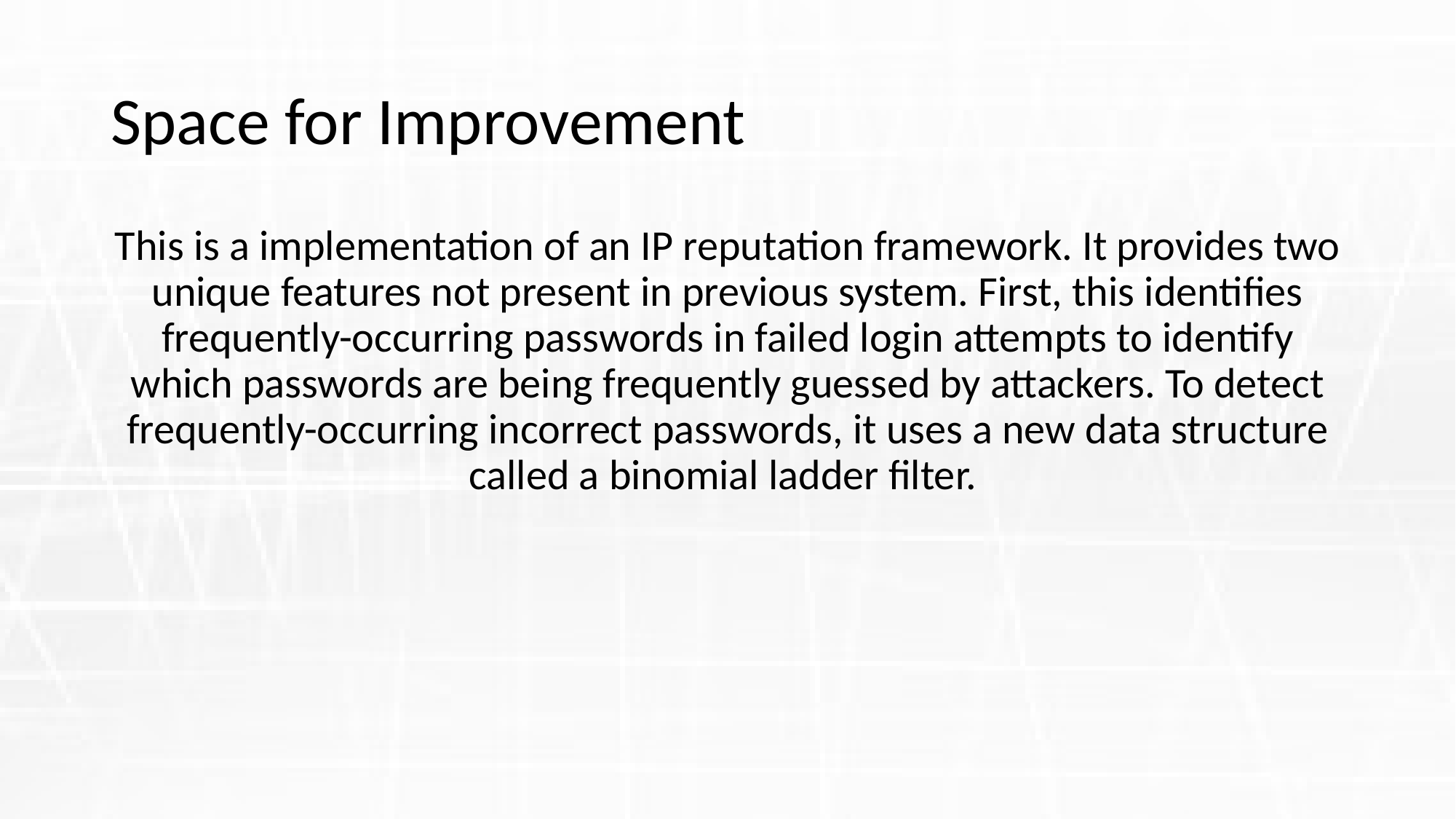

# Space for Improvement
This is a implementation of an IP reputation framework. It provides two unique features not present in previous system. First, this identifies frequently-occurring passwords in failed login attempts to identify which passwords are being frequently guessed by attackers. To detect frequently-occurring incorrect passwords, it uses a new data structure called a binomial ladder filter.